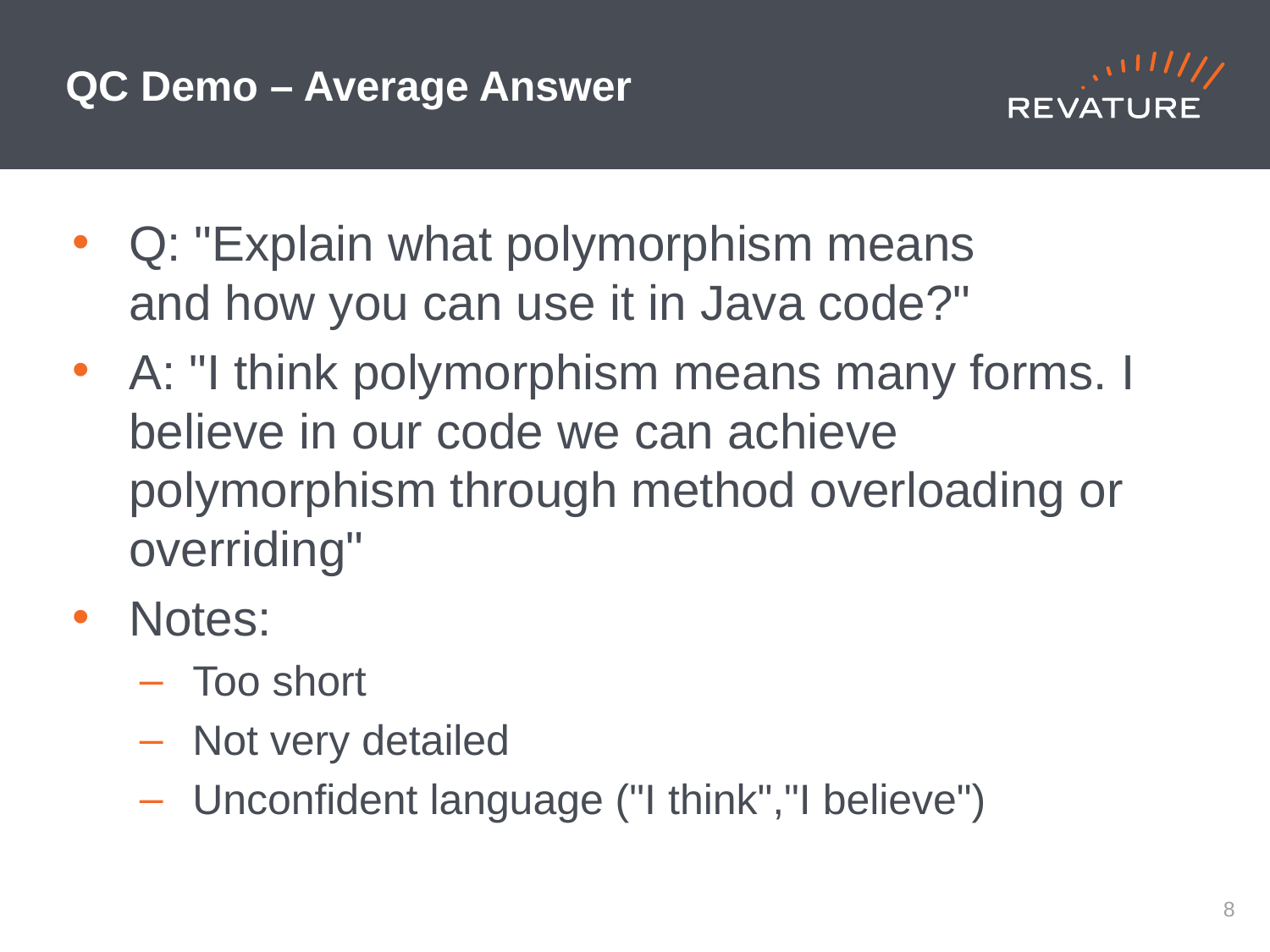

# QC Demo – Average Answer
Q: "Explain what polymorphism means and how you can use it in Java code?"
A: "I think polymorphism means many forms. I believe in our code we can achieve polymorphism through method overloading or overriding"
Notes:
Too short
Not very detailed
Unconfident language ("I think","I believe")
8